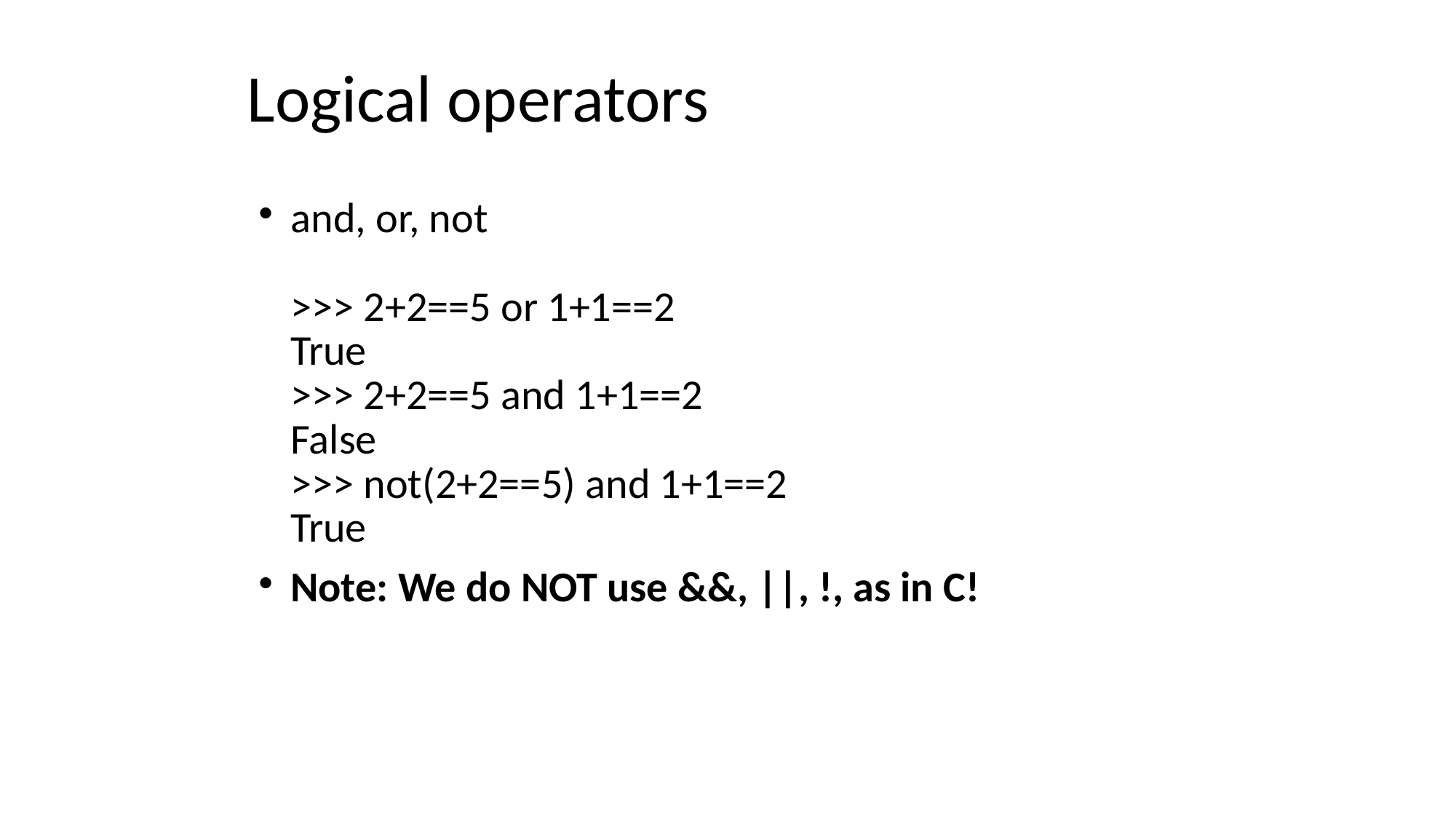

# Logical operators
and, or, not
>>> 2+2==5 or 1+1==2
True
>>> 2+2==5 and 1+1==2
False
>>> not(2+2==5) and 1+1==2
True
Note: We do NOT use &&, ||, !, as in C!